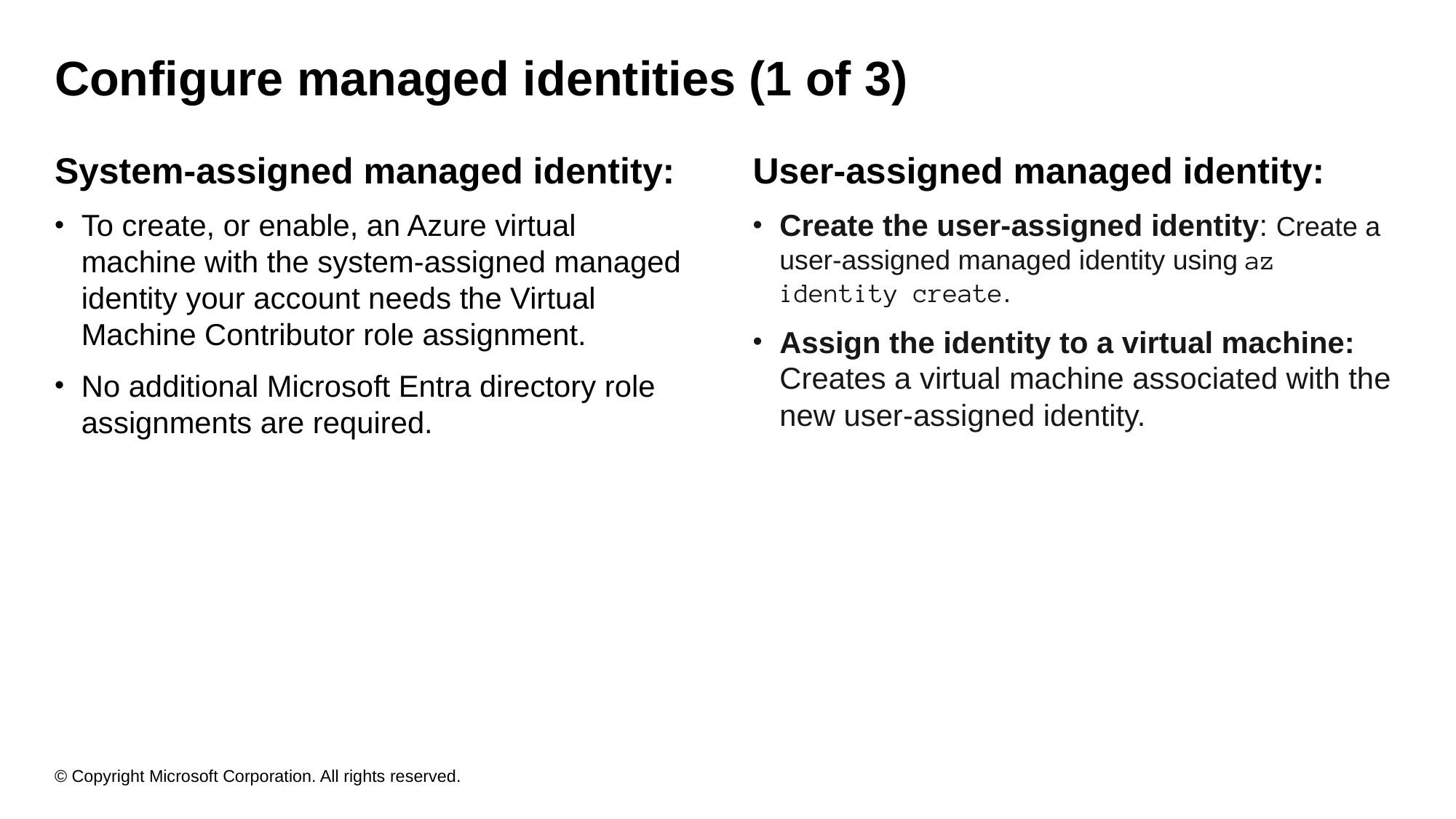

# Configure managed identities (1 of 3)
System-assigned managed identity:
To create, or enable, an Azure virtual machine with the system-assigned managed identity your account needs the Virtual Machine Contributor role assignment.
No additional Microsoft Entra directory role assignments are required.

User-assigned managed identity:
Create the user-assigned identity: Create a user-assigned managed identity using az identity create.
Assign the identity to a virtual machine: Creates a virtual machine associated with the new user-assigned identity.